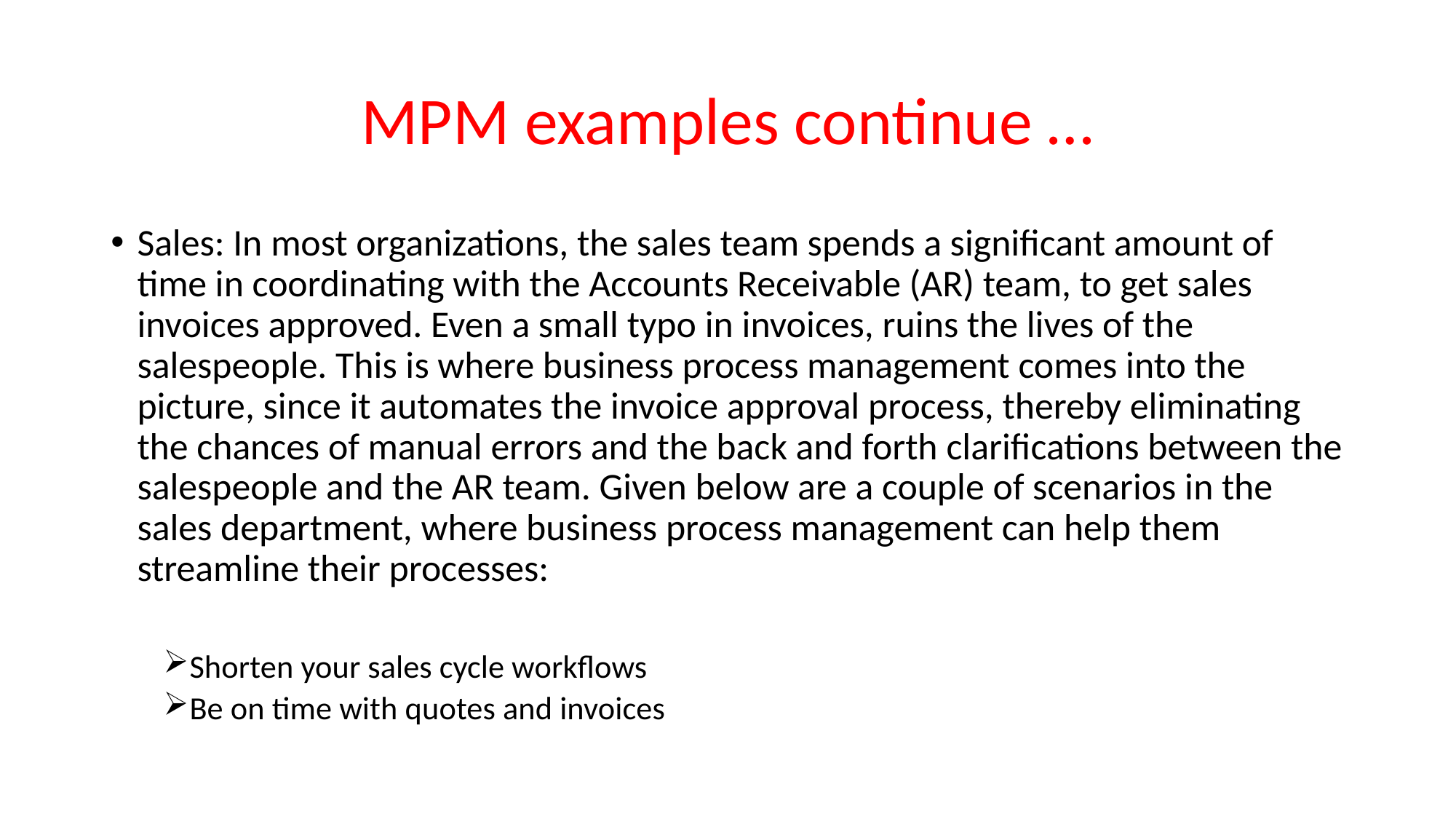

# MPM examples continue …
Sales: In most organizations, the sales team spends a significant amount of time in coordinating with the Accounts Receivable (AR) team, to get sales invoices approved. Even a small typo in invoices, ruins the lives of the salespeople. This is where business process management comes into the picture, since it automates the invoice approval process, thereby eliminating the chances of manual errors and the back and forth clarifications between the salespeople and the AR team. Given below are a couple of scenarios in the sales department, where business process management can help them streamline their processes:

Shorten your sales cycle workflows
Be on time with quotes and invoices